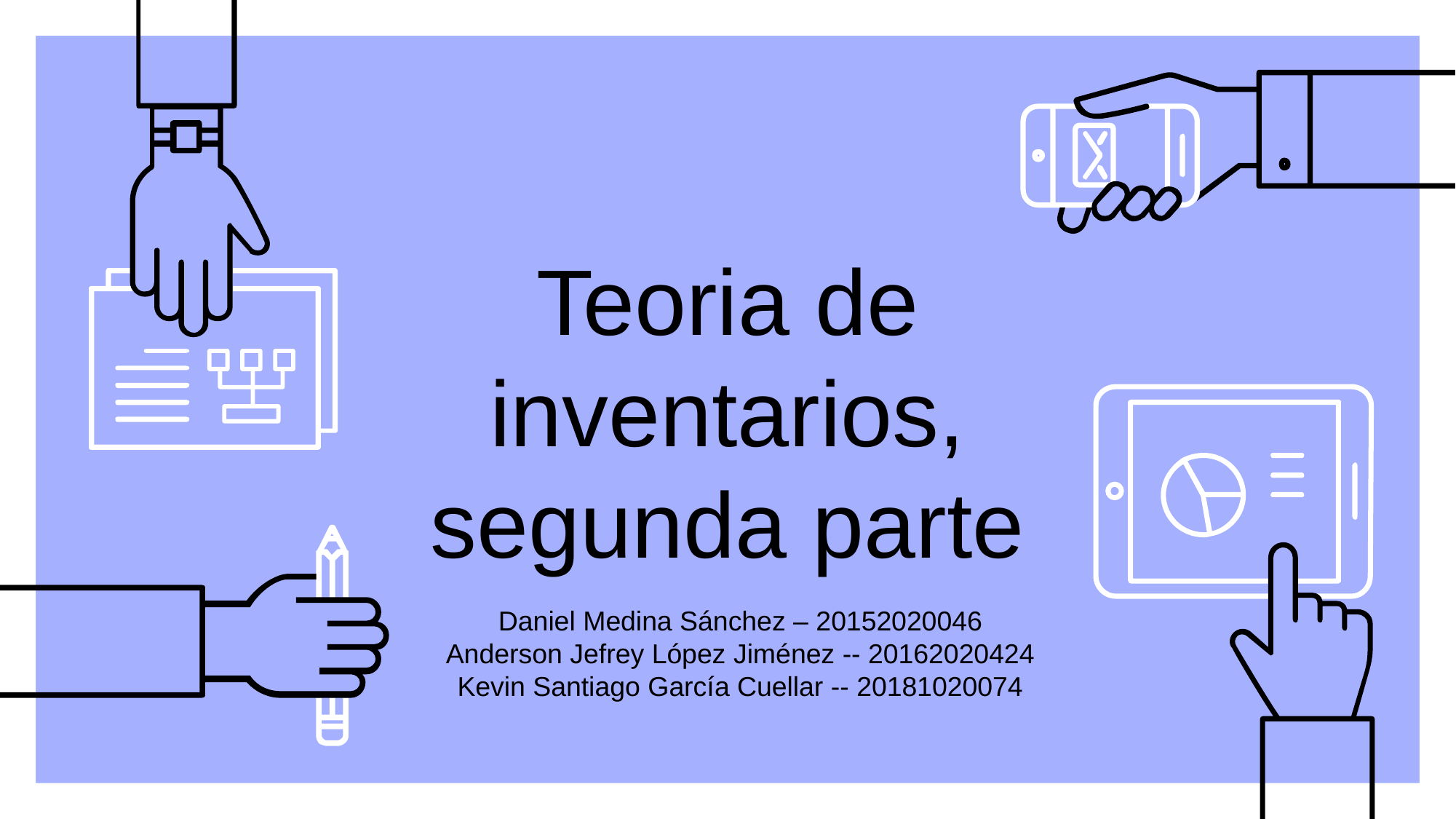

# Teoria de inventarios, segunda parte
Daniel Medina Sánchez – 20152020046
Anderson Jefrey López Jiménez -- 20162020424
Kevin Santiago García Cuellar -- 20181020074